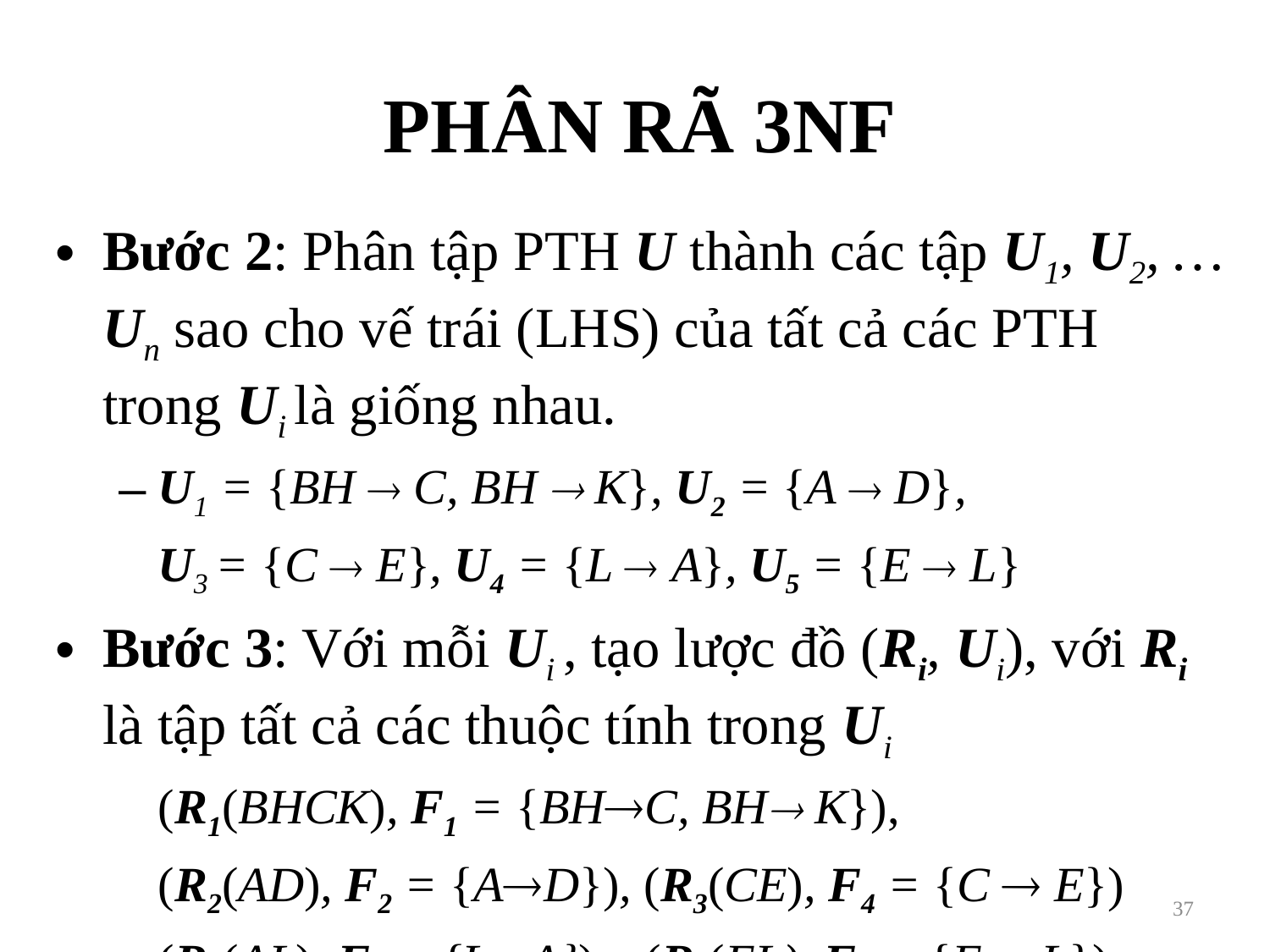

# PHÂN RÃ 3NF
Bước 2: Phân tập PTH U thành các tập U1, U2, … Un sao cho vế trái (LHS) của tất cả các PTH trong Ui là giống nhau.
U1 = {BH → C, BH → K}, U2 = {A → D},
	U3 = {C → E}, U4 = {L → A}, U5 = {E → L}
Bước 3: Với mỗi Ui , tạo lược đồ (Ri, Ui), với Ri  là tập tất cả các thuộc tính trong Ui
	(R1(BHCK), F1 = {BH→C, BH→ K}),
   	(R2(AD), F2 = {A→D}), (R3(CE), F4 = {C → E})
   	(R4(AL), F4 = {L→A}),   (R5(EL), F5 = {E → L})
37